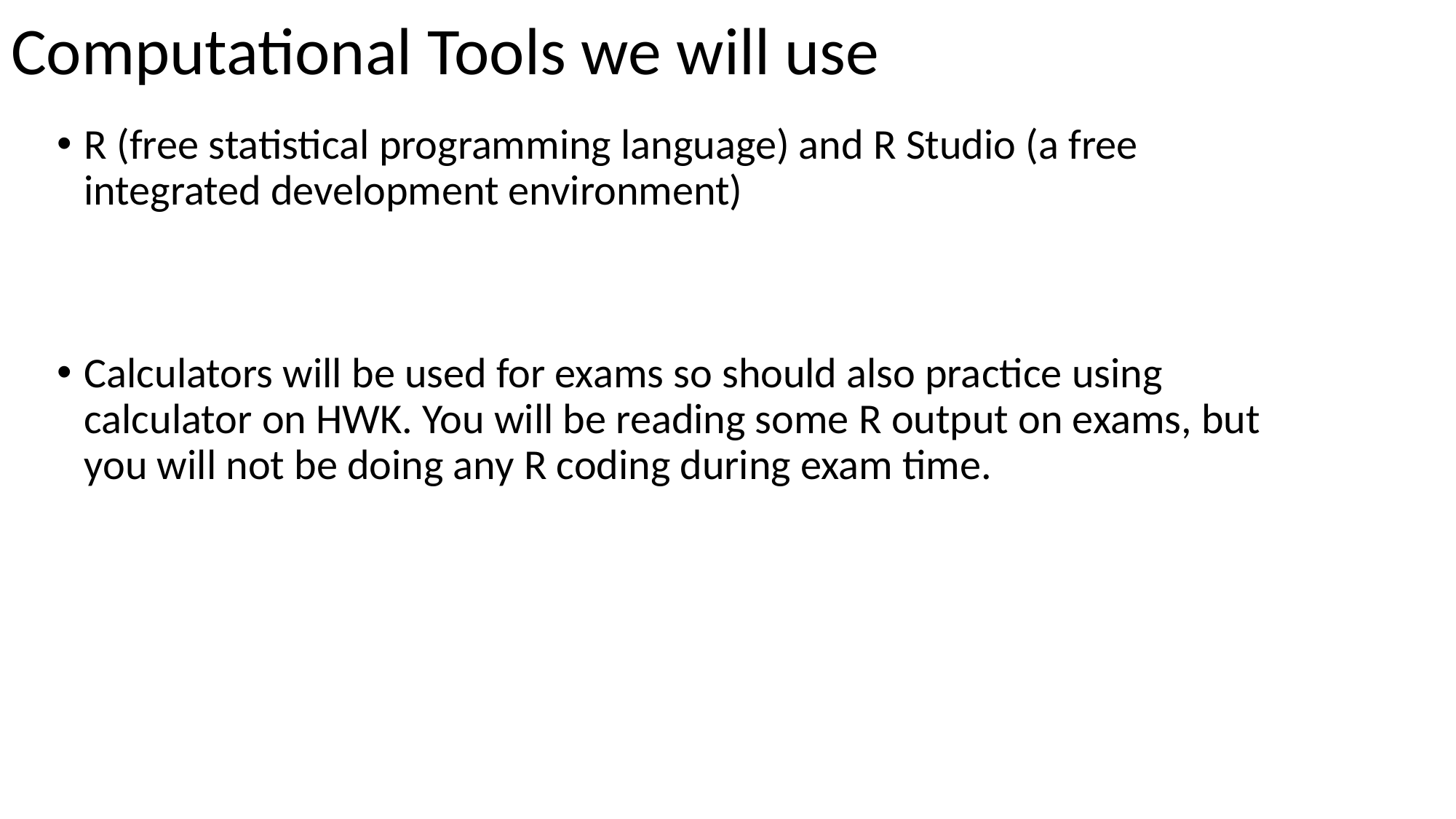

# Computational Tools we will use
R (free statistical programming language) and R Studio (a free integrated development environment)

Calculators will be used for exams so should also practice using calculator on HWK. You will be reading some R output on exams, but you will not be doing any R coding during exam time.